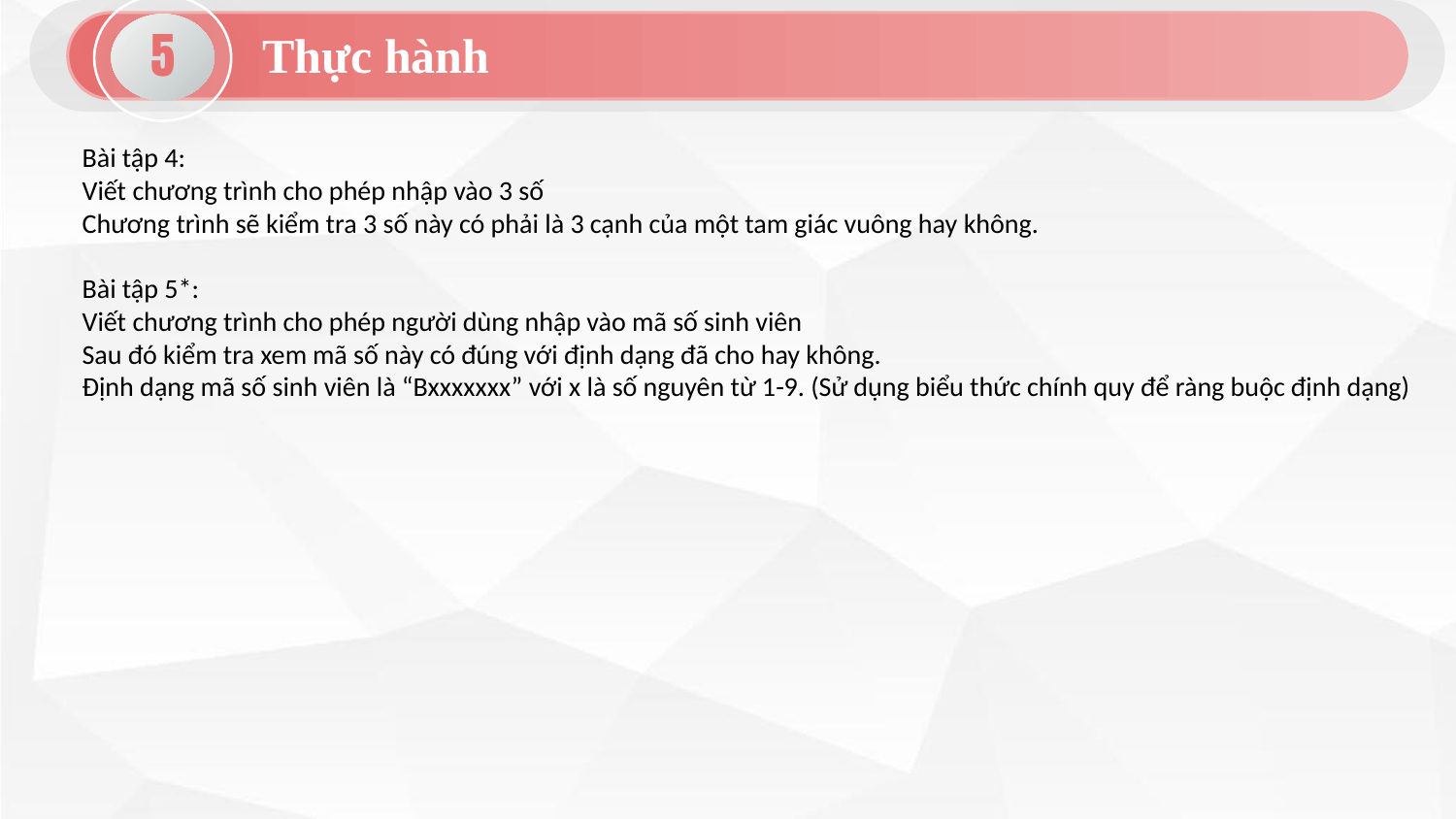

5

Thực hành
Bài tập 4:
Viết chương trình cho phép nhập vào 3 số
Chương trình sẽ kiểm tra 3 số này có phải là 3 cạnh của một tam giác vuông hay không.

Bài tập 5*:
Viết chương trình cho phép người dùng nhập vào mã số sinh viên
Sau đó kiểm tra xem mã số này có đúng với định dạng đã cho hay không.
Định dạng mã số sinh viên là “Bxxxxxxx” với x là số nguyên từ 1-9. (Sử dụng biểu thức chính quy để ràng buộc định dạng)